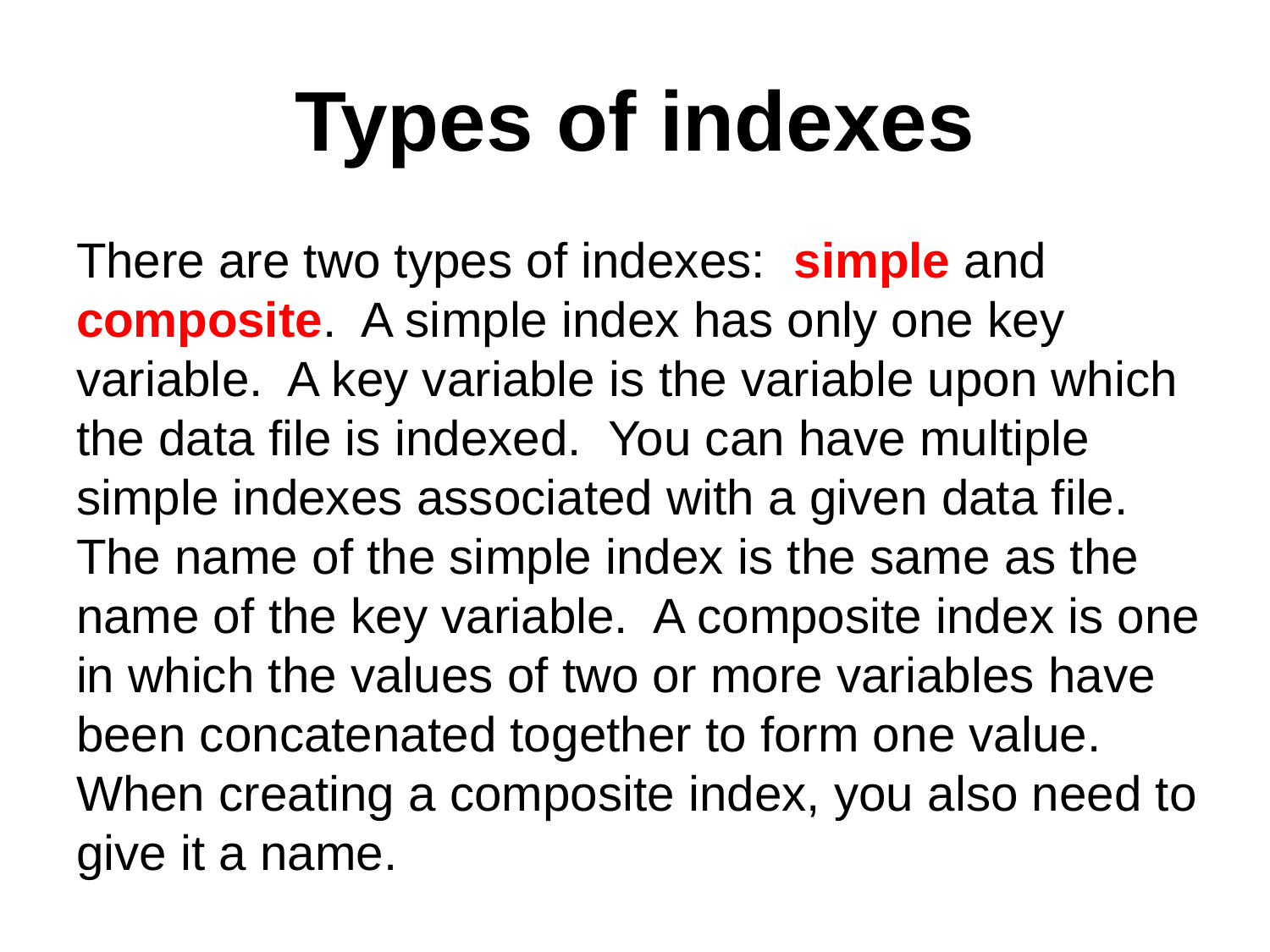

# Types of indexes
There are two types of indexes:  simple and composite.  A simple index has only one key variable.  A key variable is the variable upon which the data file is indexed.  You can have multiple simple indexes associated with a given data file.  The name of the simple index is the same as the name of the key variable.  A composite index is one in which the values of two or more variables have been concatenated together to form one value.  When creating a composite index, you also need to give it a name.